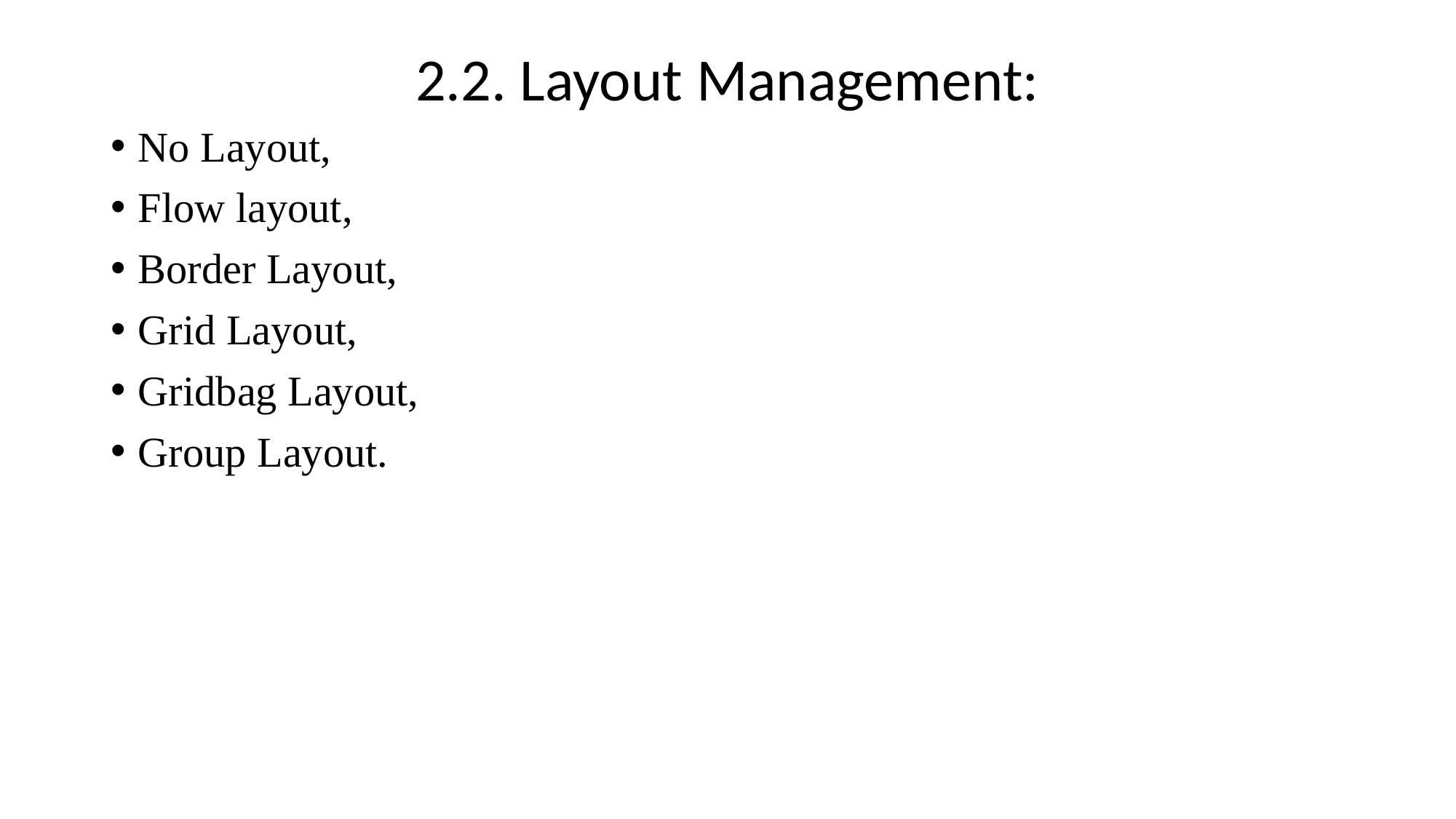

# 2.2. Layout Management:
No Layout,
Flow layout,
Border Layout,
Grid Layout,
Gridbag Layout,
Group Layout.